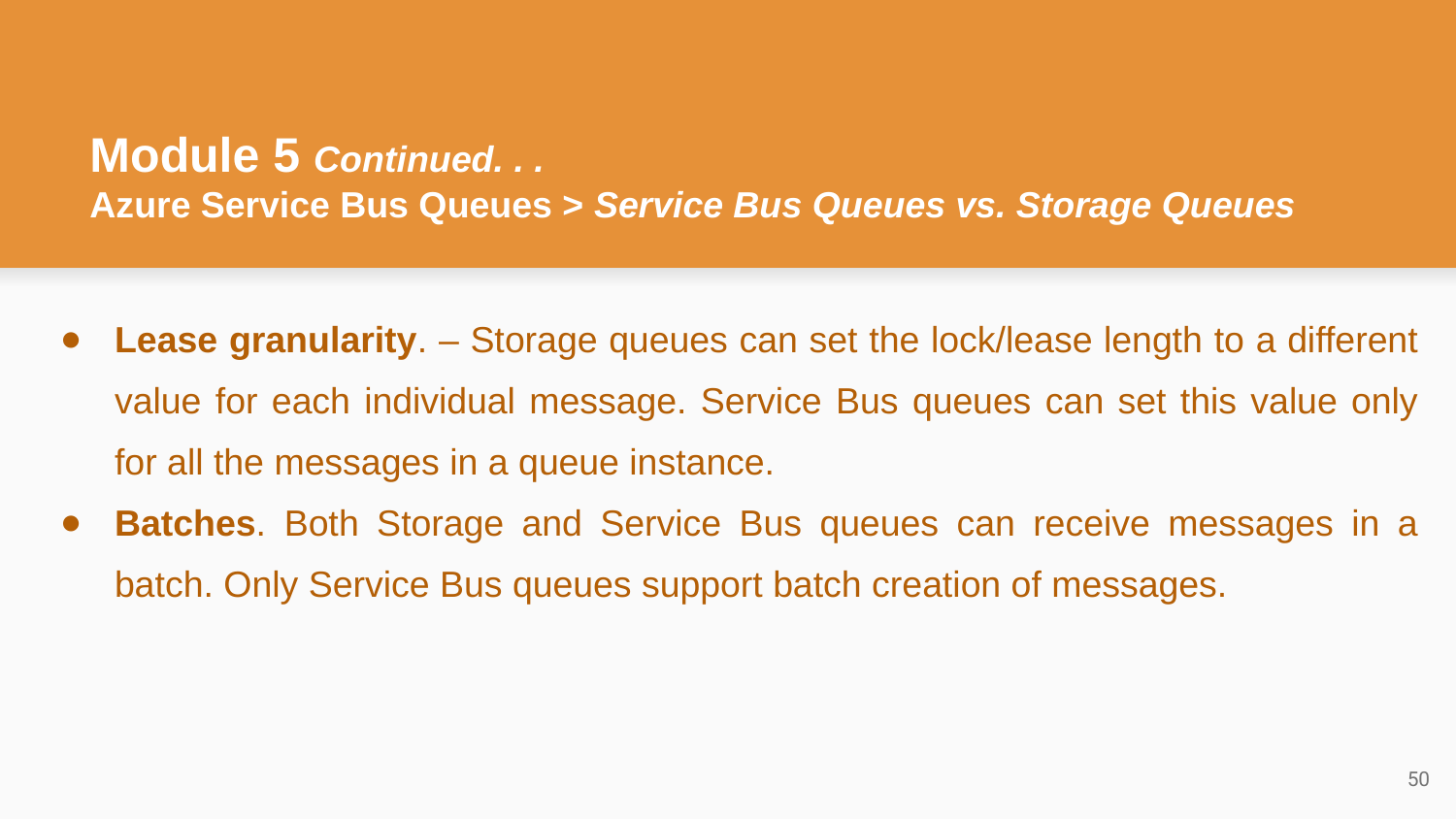

# Module 5 Continued. . .
Azure Service Bus Queues > Service Bus Queues vs. Storage Queues
Lease granularity. – Storage queues can set the lock/lease length to a different value for each individual message. Service Bus queues can set this value only for all the messages in a queue instance.
Batches. Both Storage and Service Bus queues can receive messages in a batch. Only Service Bus queues support batch creation of messages.

50